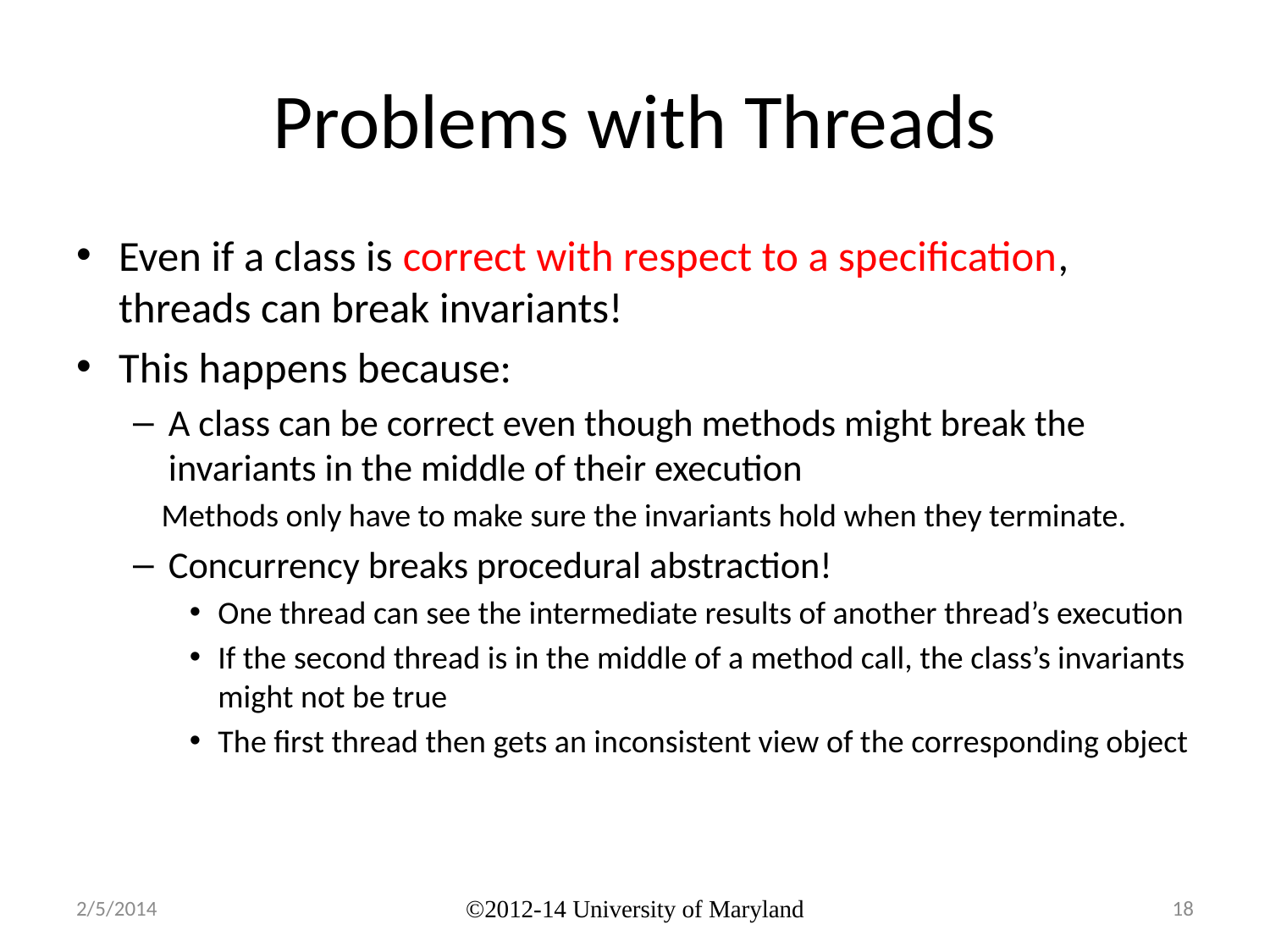

# Problems with Threads
Even if a class is correct with respect to a specification, threads can break invariants!
This happens because:
A class can be correct even though methods might break the invariants in the middle of their execution
Methods only have to make sure the invariants hold when they terminate.
Concurrency breaks procedural abstraction!
One thread can see the intermediate results of another thread’s execution
If the second thread is in the middle of a method call, the class’s invariants might not be true
The first thread then gets an inconsistent view of the corresponding object
2/5/2014
©2012-14 University of Maryland
18